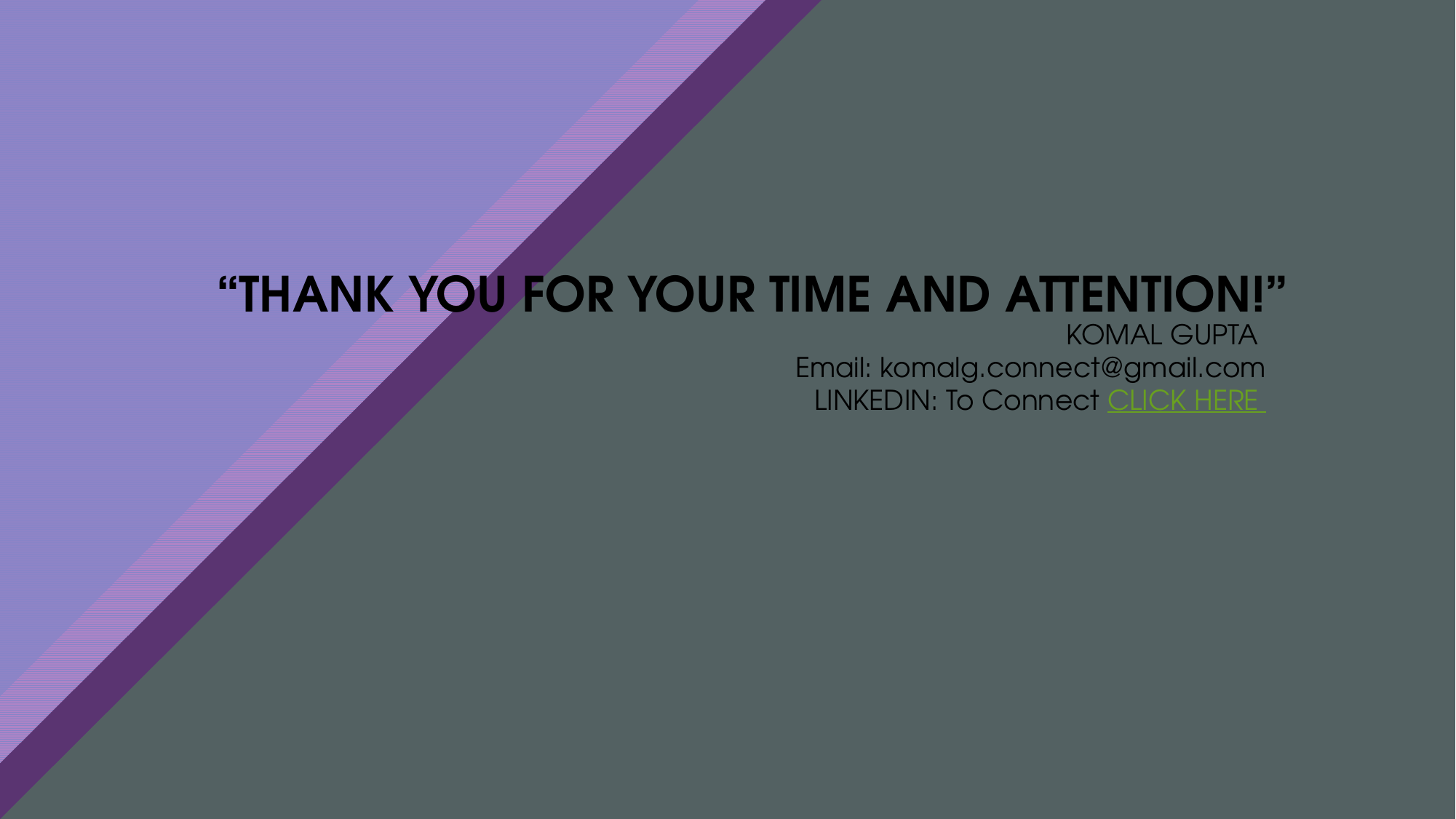

# “Thank you for your time and attention!”
KOMAL GUPTA
Email: komalg.connect@gmail.com
LINKEDIN: To Connect CLICK HERE